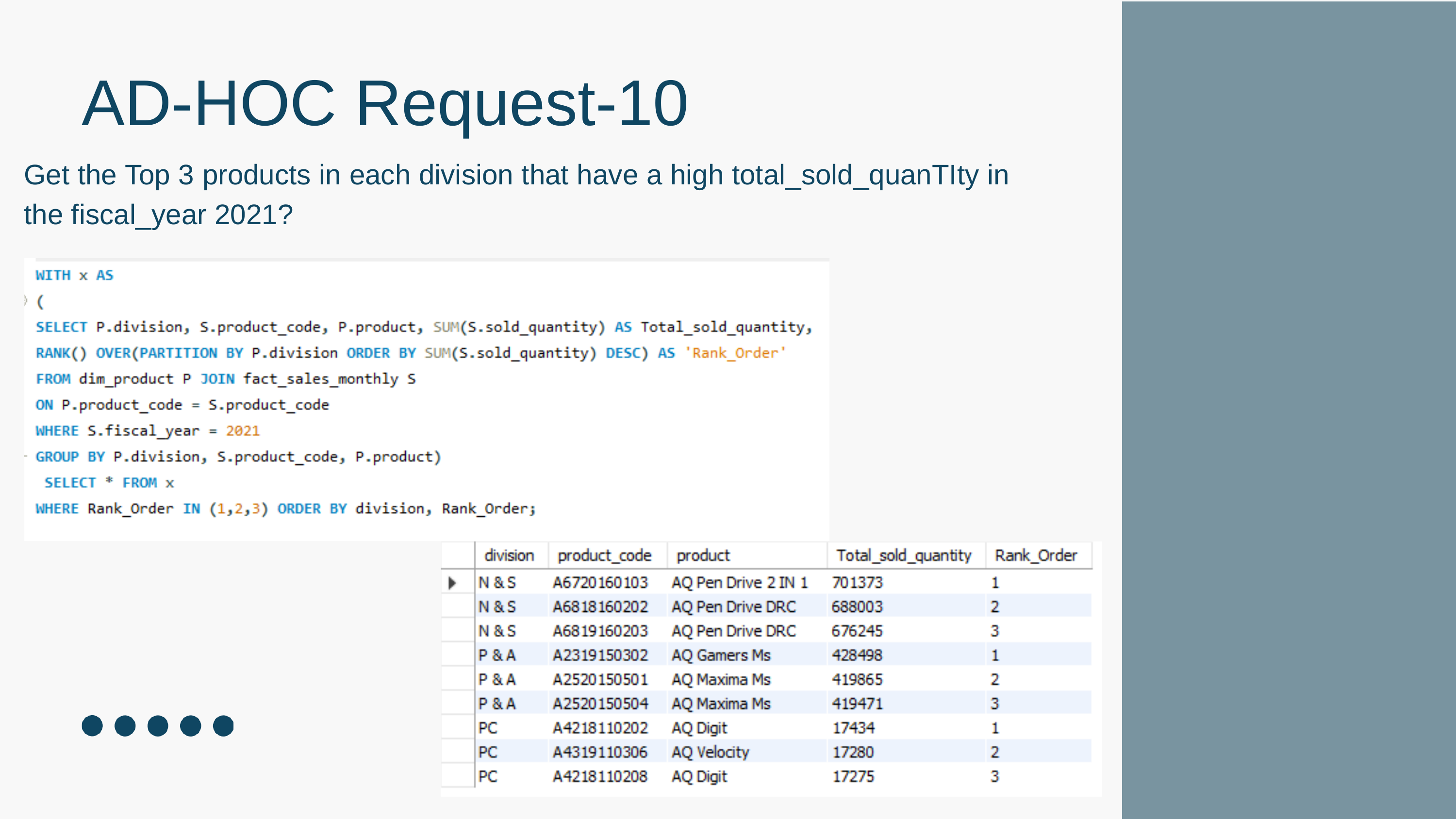

AD-HOC Request-10
Get the Top 3 products in each division that have a high total_sold_quanTIty in the fiscal_year 2021?